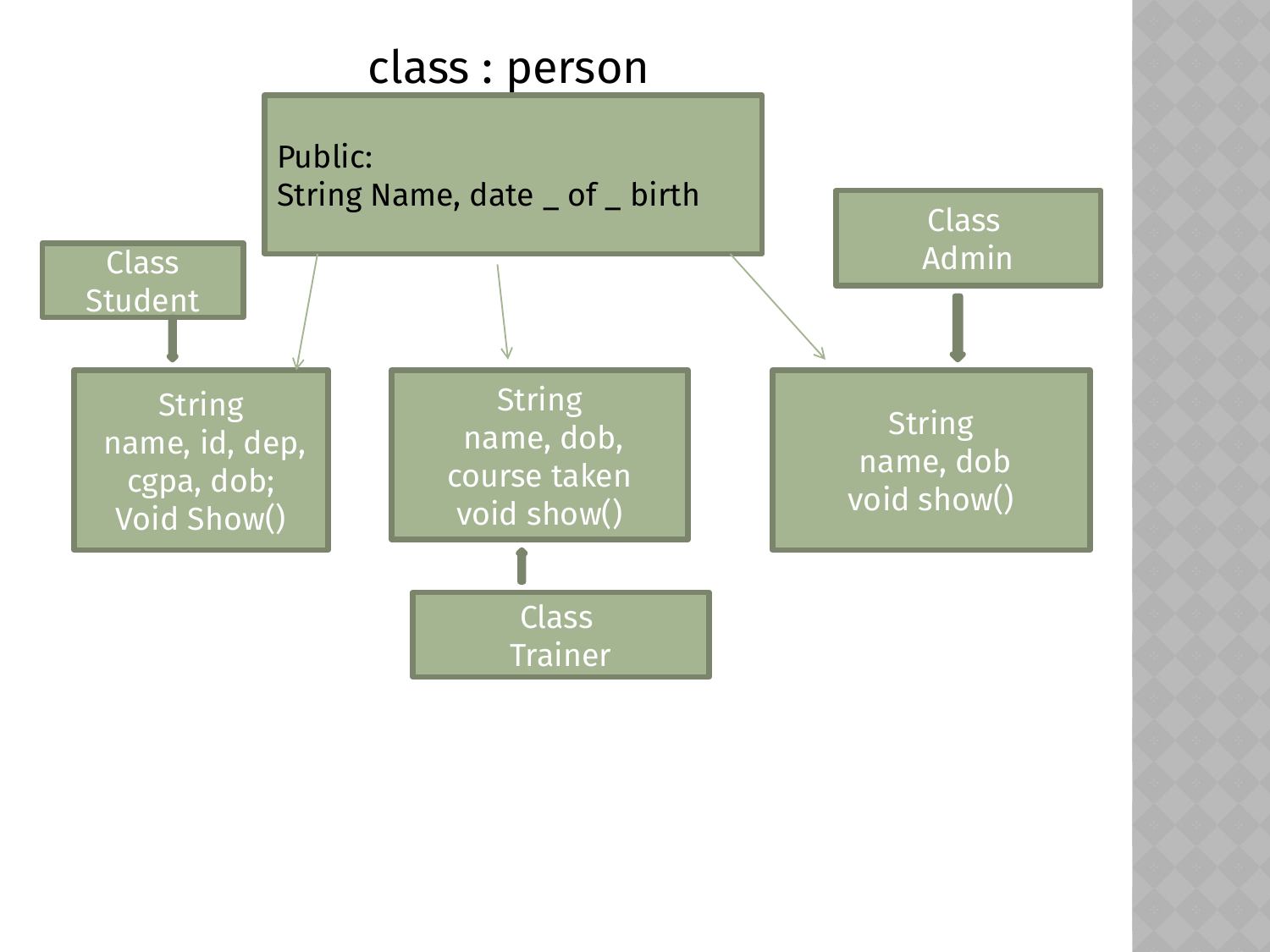

class : person
Public:
String Name, date _ of _ birth
Class
Admin
Class Student

String
 name, id, dep, cgpa, dob;
Void Show()
String
 name, dob, course taken
void show()
String
 name, dob
void show()

Class
Trainer